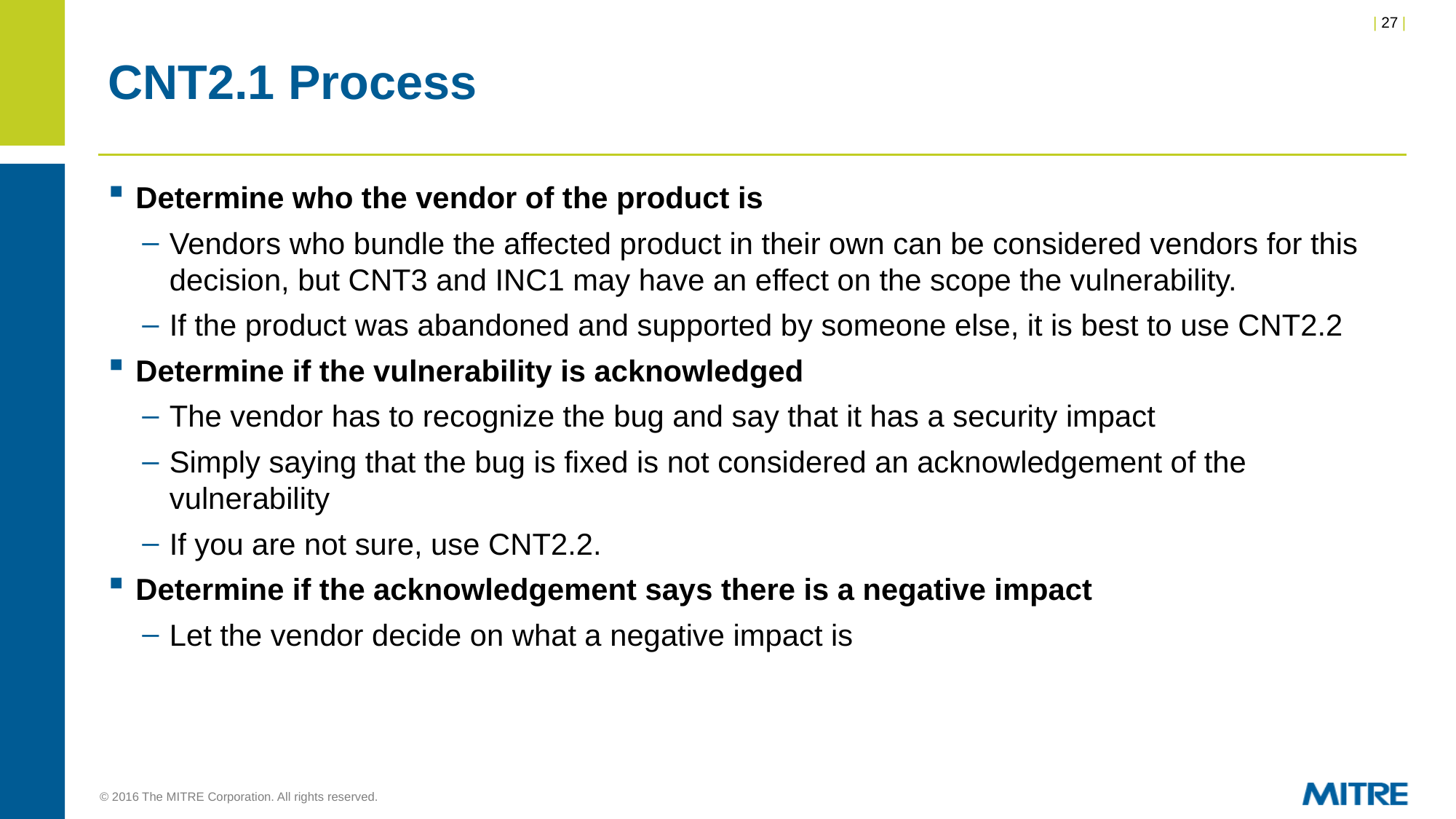

# CNT2.1 Process
Determine who the vendor of the product is
Vendors who bundle the affected product in their own can be considered vendors for this decision, but CNT3 and INC1 may have an effect on the scope the vulnerability.
If the product was abandoned and supported by someone else, it is best to use CNT2.2
Determine if the vulnerability is acknowledged
The vendor has to recognize the bug and say that it has a security impact
Simply saying that the bug is fixed is not considered an acknowledgement of the vulnerability
If you are not sure, use CNT2.2.
Determine if the acknowledgement says there is a negative impact
Let the vendor decide on what a negative impact is